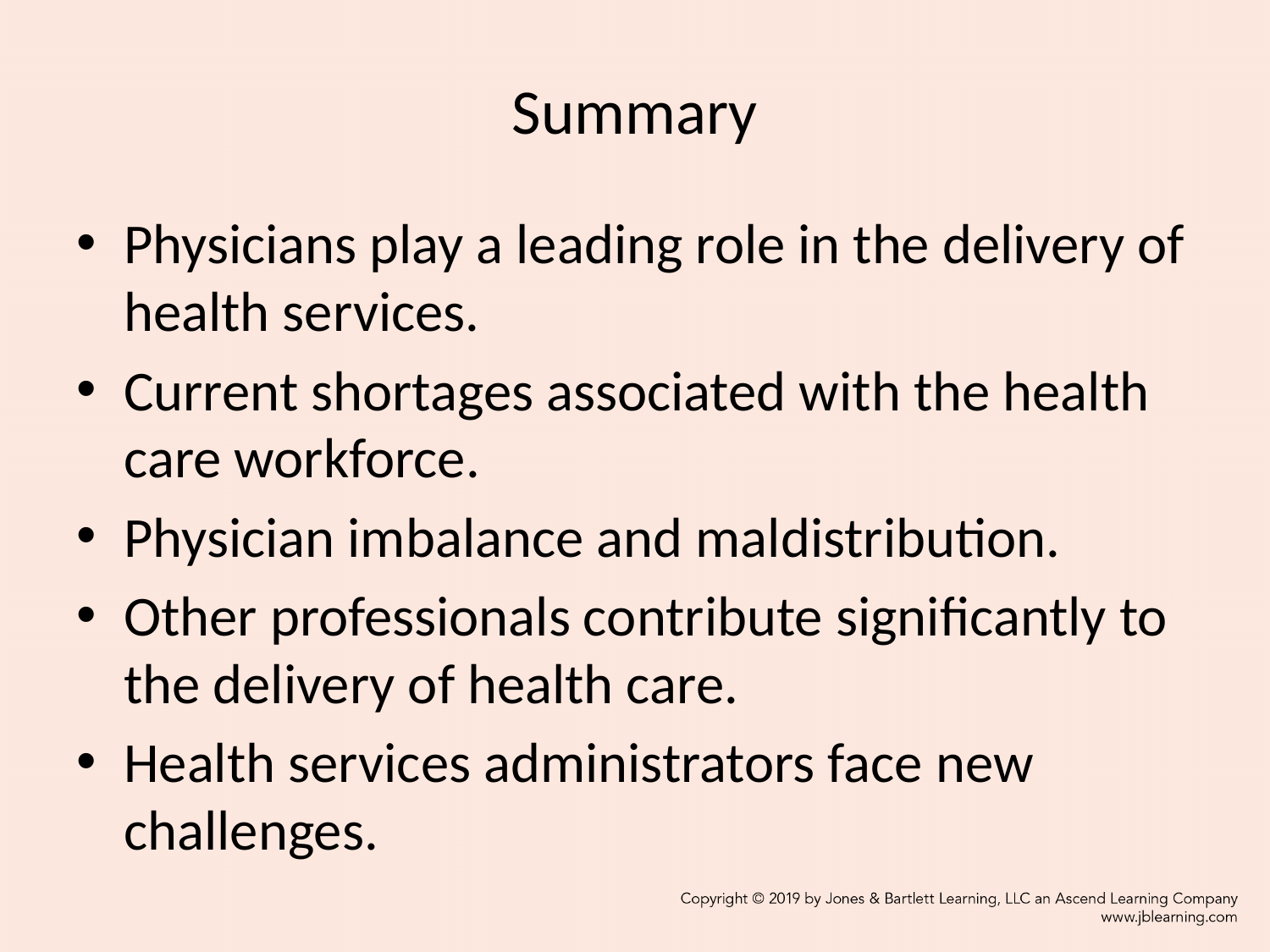

# Summary
Physicians play a leading role in the delivery of health services.
Current shortages associated with the health care workforce.
Physician imbalance and maldistribution.
Other professionals contribute significantly to the delivery of health care.
Health services administrators face new challenges.